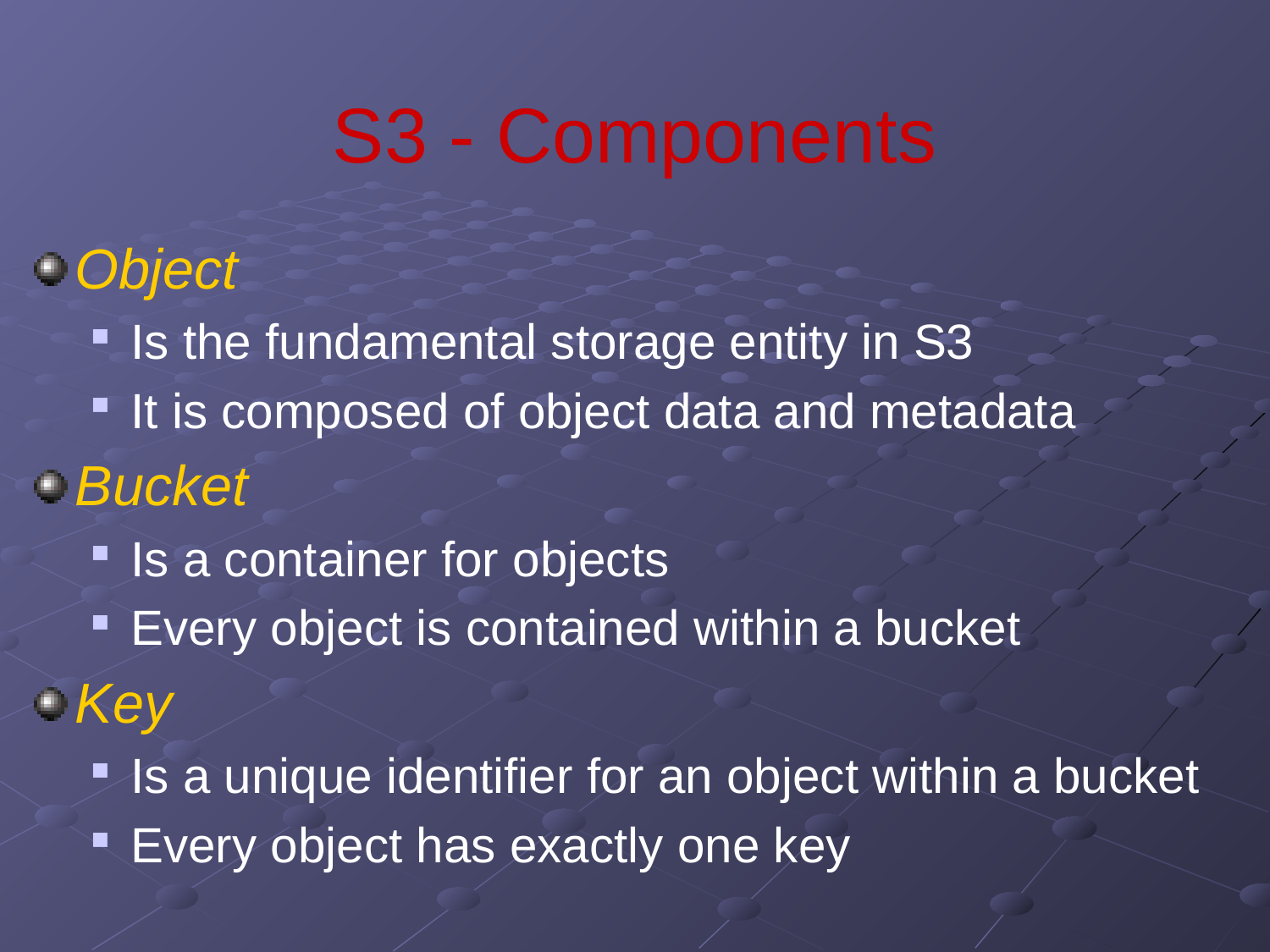

# S3 - Components
Object
Is the fundamental storage entity in S3
It is composed of object data and metadata
Bucket
Is a container for objects
Every object is contained within a bucket
Key
Is a unique identifier for an object within a bucket
Every object has exactly one key